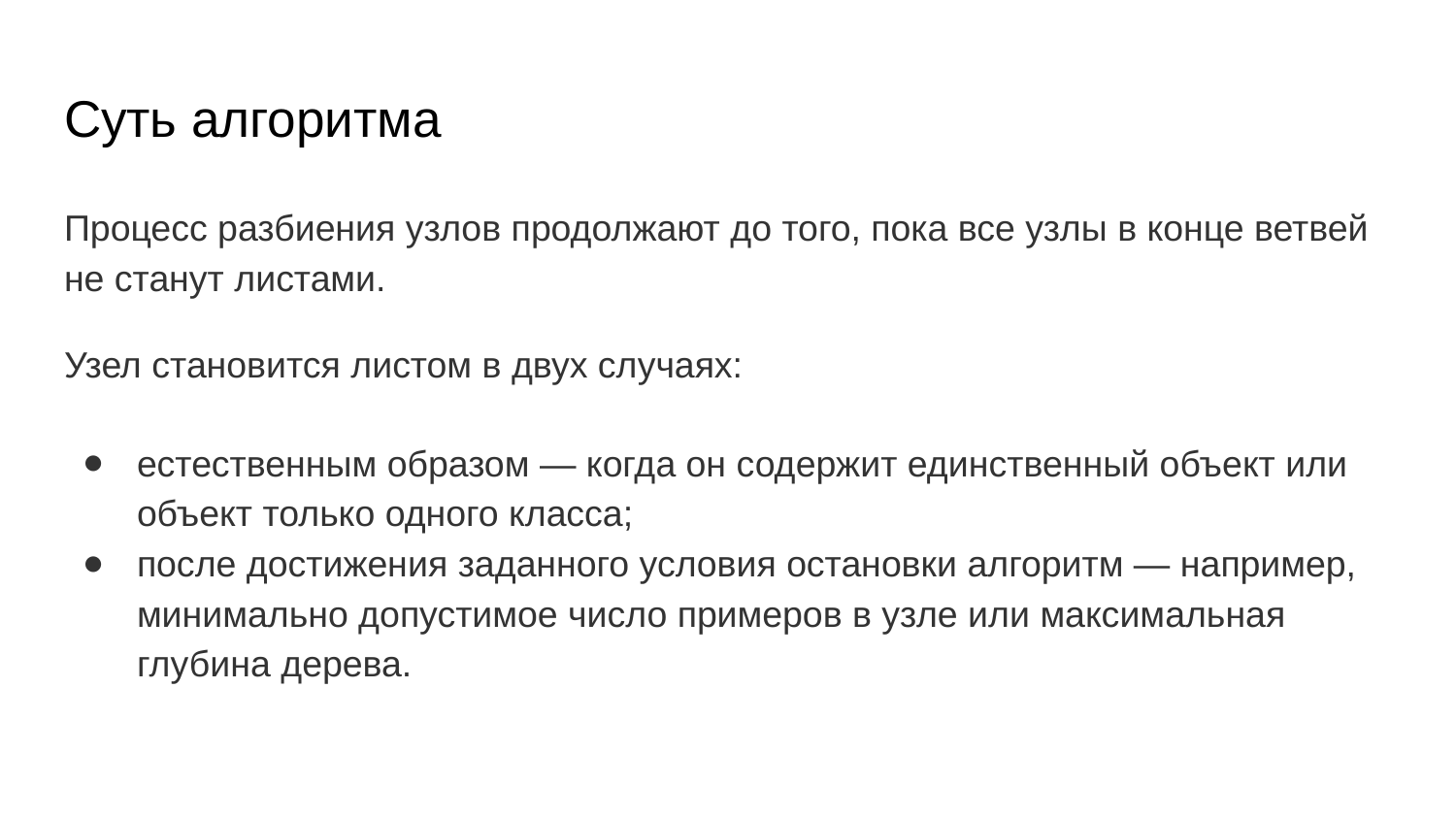

# Суть алгоритма
Процесс разбиения узлов продолжают до того, пока все узлы в конце ветвей не станут листами.
Узел становится листом в двух случаях:
естественным образом — когда он содержит единственный объект или объект только одного класса;
после достижения заданного условия остановки алгоритм — например, минимально допустимое число примеров в узле или максимальная глубина дерева.